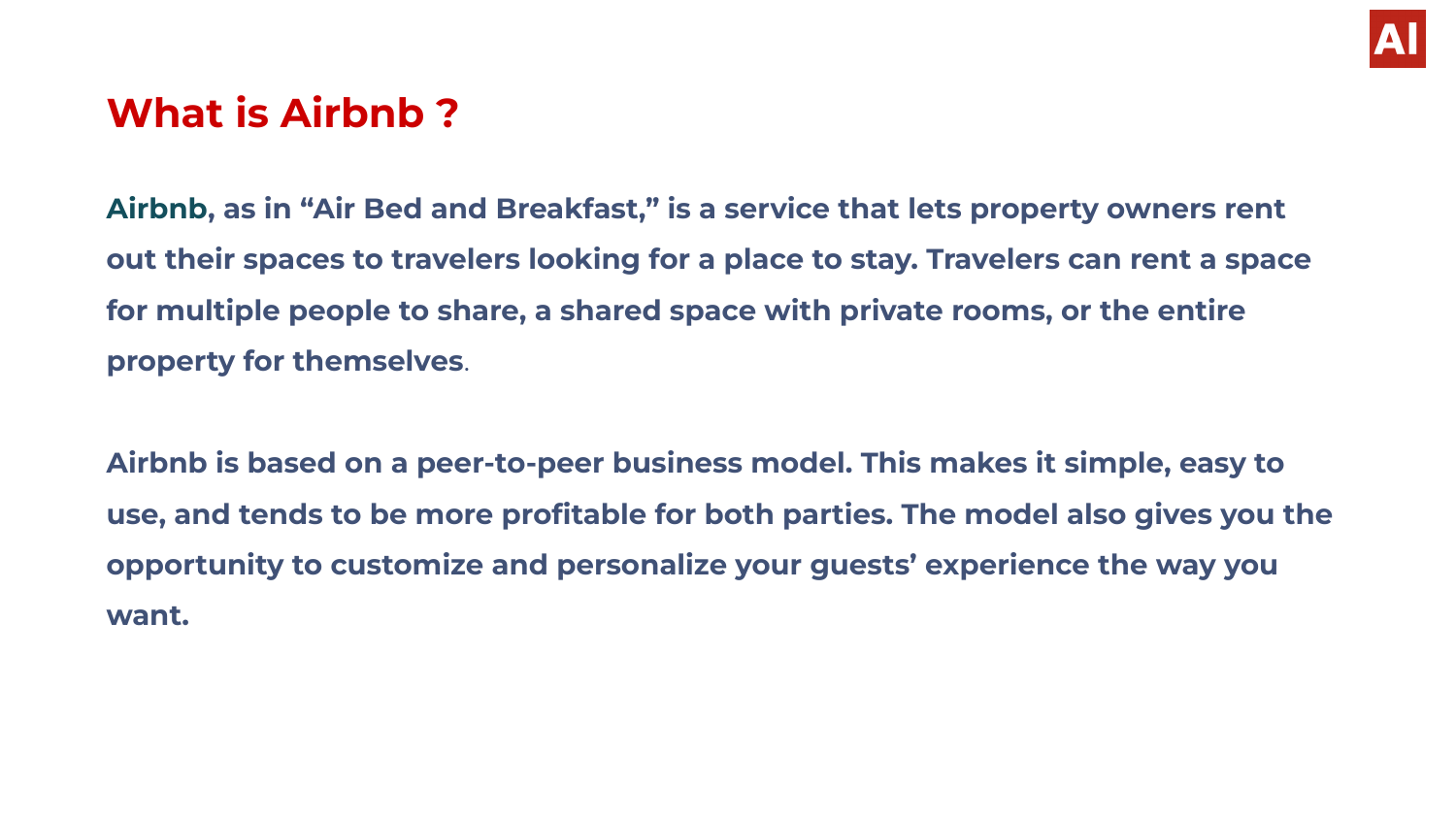

What is Airbnb ?
#
Airbnb, as in “Air Bed and Breakfast,” is a service that lets property owners rent out their spaces to travelers looking for a place to stay. Travelers can rent a space for multiple people to share, a shared space with private rooms, or the entire property for themselves.

Airbnb is based on a peer-to-peer business model. This makes it simple, easy to use, and tends to be more profitable for both parties. The model also gives you the opportunity to customize and personalize your guests’ experience the way you want.